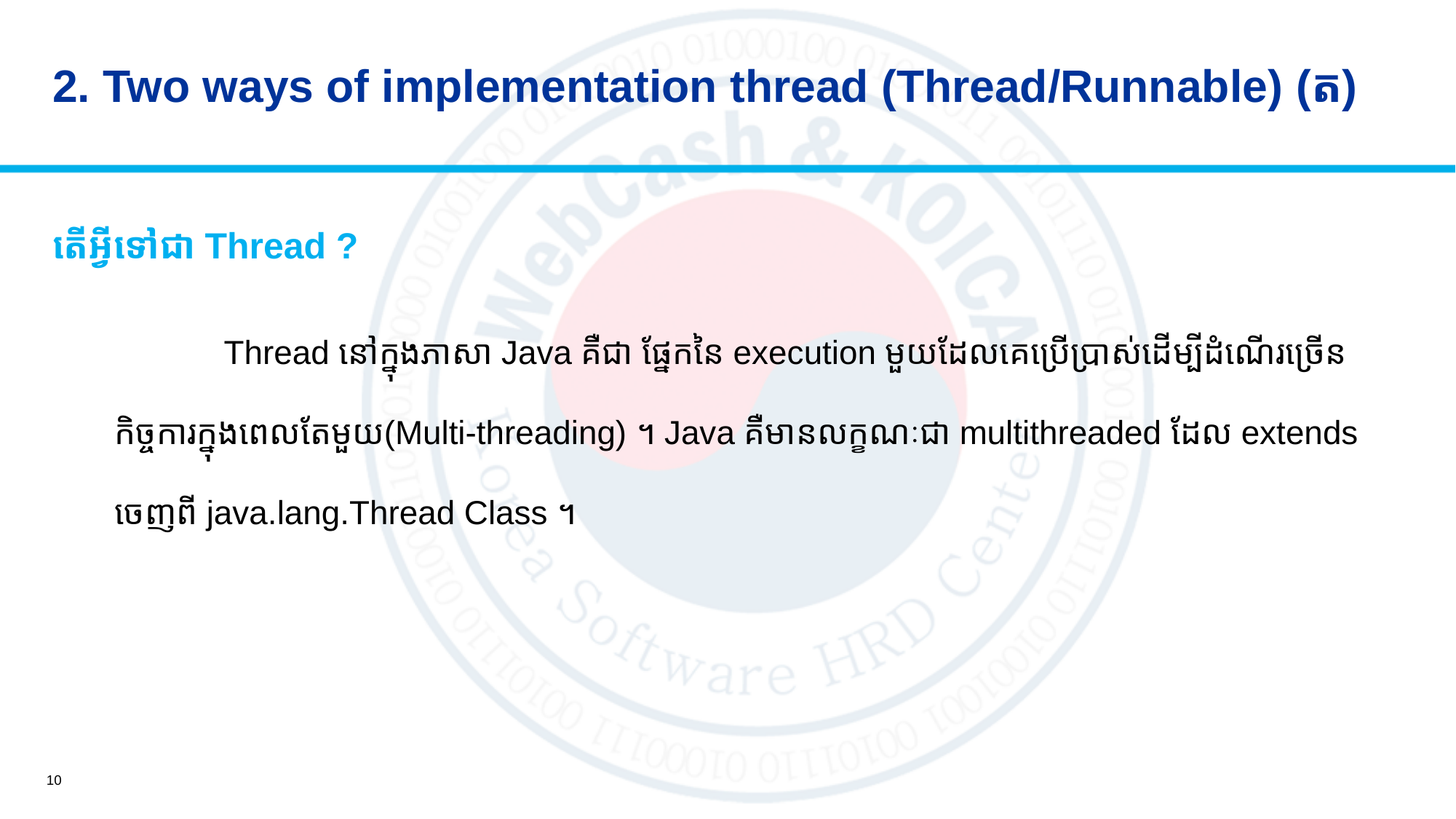

# 2. Two ways of implementation thread (Thread/Runnable) (ត)
តើអ្វីទៅជា Thread ?
	Thread នៅក្នុងភាសា Java គឺជា ផ្នែកនៃ execution មួយដែលគេប្រើប្រាស់ដើម្បីដំណើរច្រើនកិច្ចការក្នុងពេលតែមួយ(Multi-threading) ។ Java គឺមានលក្ខណៈជា multithreaded ដែល​ extends ចេញពី java.lang.Thread Class ។
10